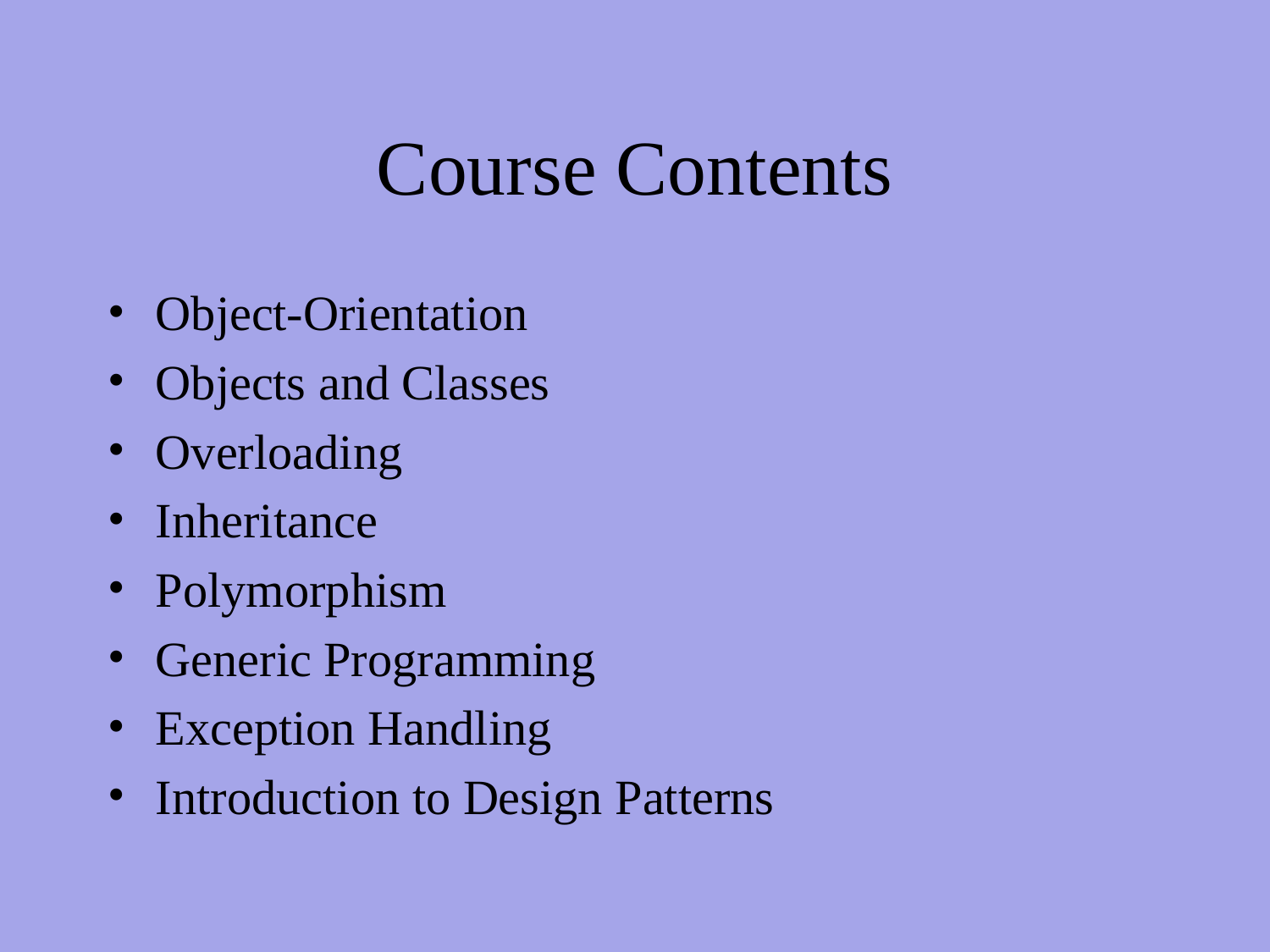

# Course Contents
Object-Orientation
Objects and Classes
Overloading
Inheritance
Polymorphism
Generic Programming
Exception Handling
Introduction to Design Patterns